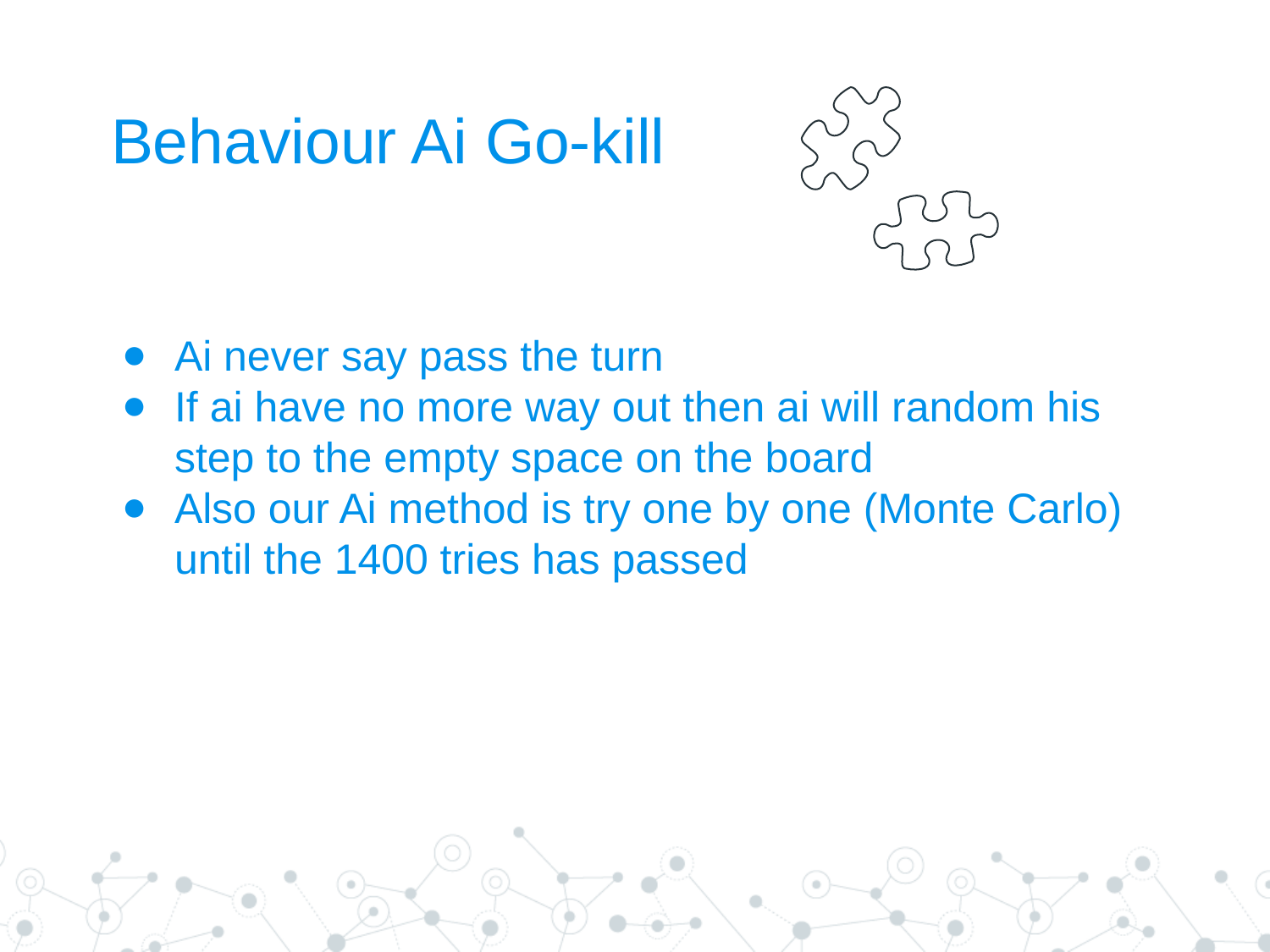

# Behaviour Ai Go-kill

Ai never say pass the turn
If ai have no more way out then ai will random his step to the empty space on the board
Also our Ai method is try one by one (Monte Carlo) until the 1400 tries has passed